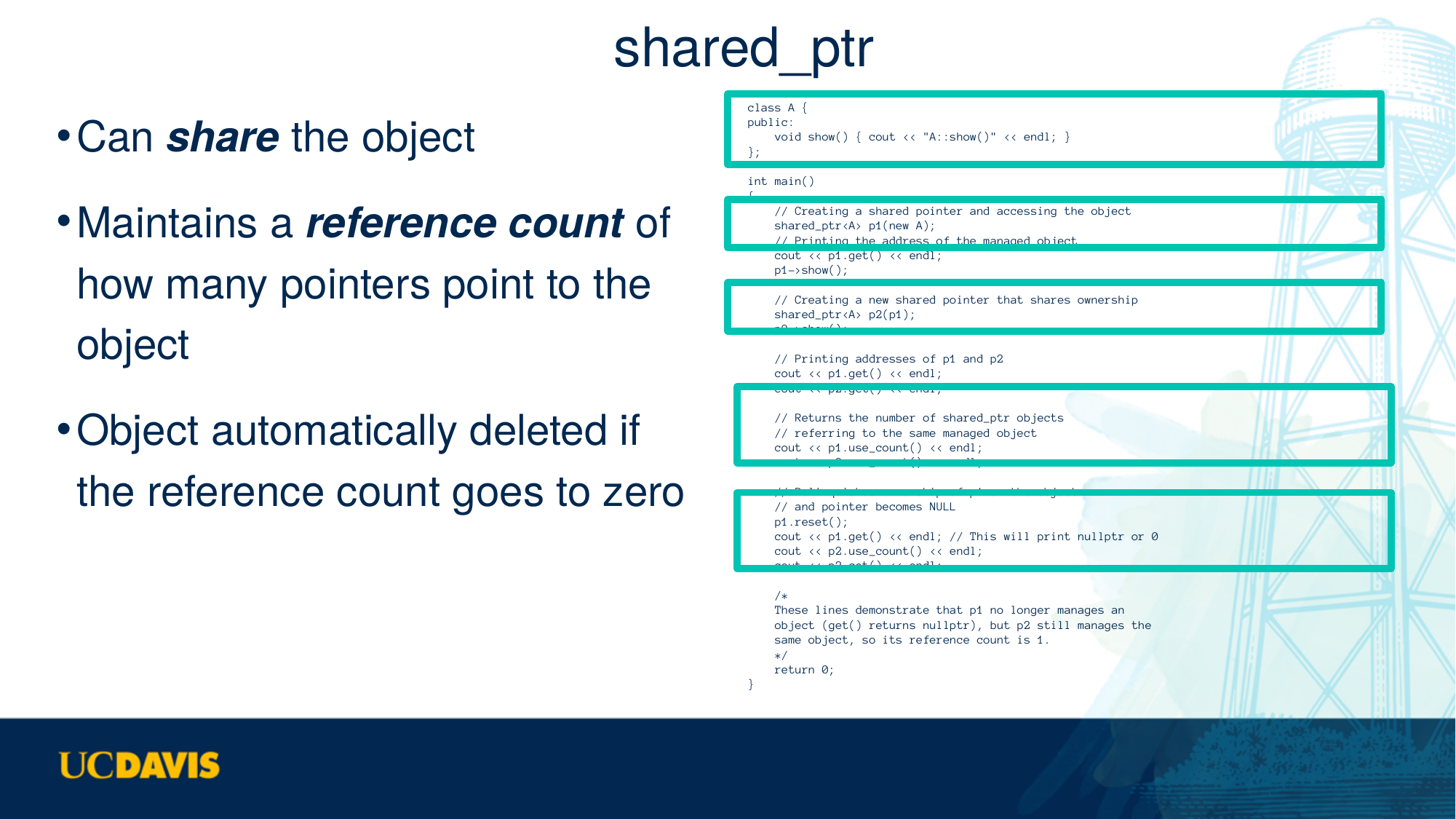

# shared_ptr
Can share the object
Maintains a reference count of how many pointers point to the object
Object automatically deleted if the reference count goes to zero

class A {
public:
    void show() { cout << "A::show()" << endl; }
};

int main()
{
    // Creating a shared pointer and accessing the object
    shared_ptr<A> p1(new A);
    // Printing the address of the managed object
    cout << p1.get() << endl;
    p1->show();

    // Creating a new shared pointer that shares ownership
    shared_ptr<A> p2(p1);
    p2->show();

    // Printing addresses of p1 and p2
    cout << p1.get() << endl;
    cout << p2.get() << endl;

    // Returns the number of shared_ptr objects
    // referring to the same managed object
    cout << p1.use_count() << endl;
    cout << p2.use_count() << endl;

    // Relinquishes ownership of p1 on the object
    // and pointer becomes NULL
    p1.reset();
    cout << p1.get() << endl; // This will print nullptr or 0
    cout << p2.use_count() << endl;
    cout << p2.get() << endl;

    /*
    These lines demonstrate that p1 no longer manages an
    object (get() returns nullptr), but p2 still manages the
    same object, so its reference count is 1.
    */
    return 0;
}